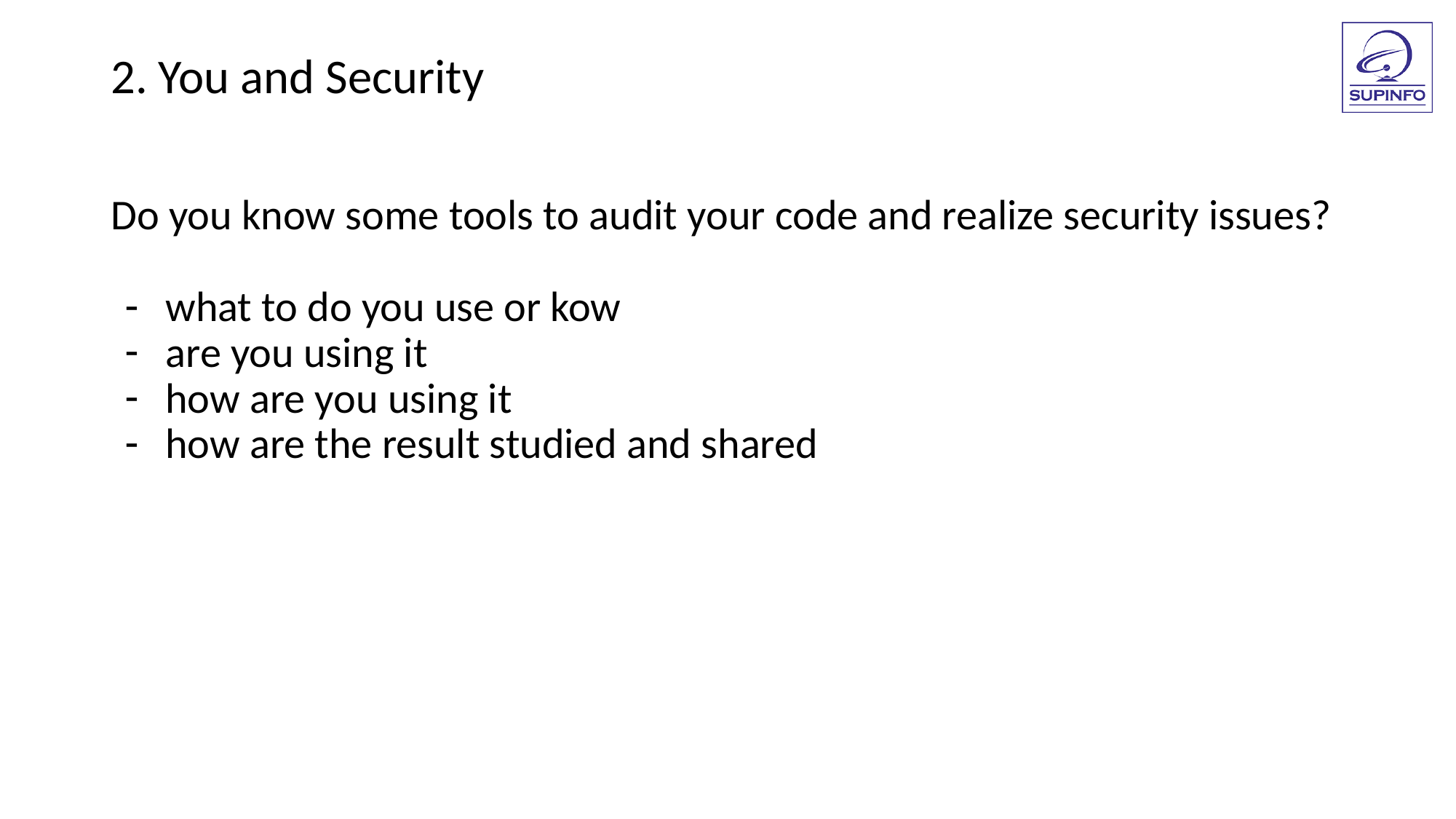

2. You and Security

Do you know some tools to audit your code and realize security issues?

what to do you use or kow
are you using it
how are you using it
how are the result studied and shared